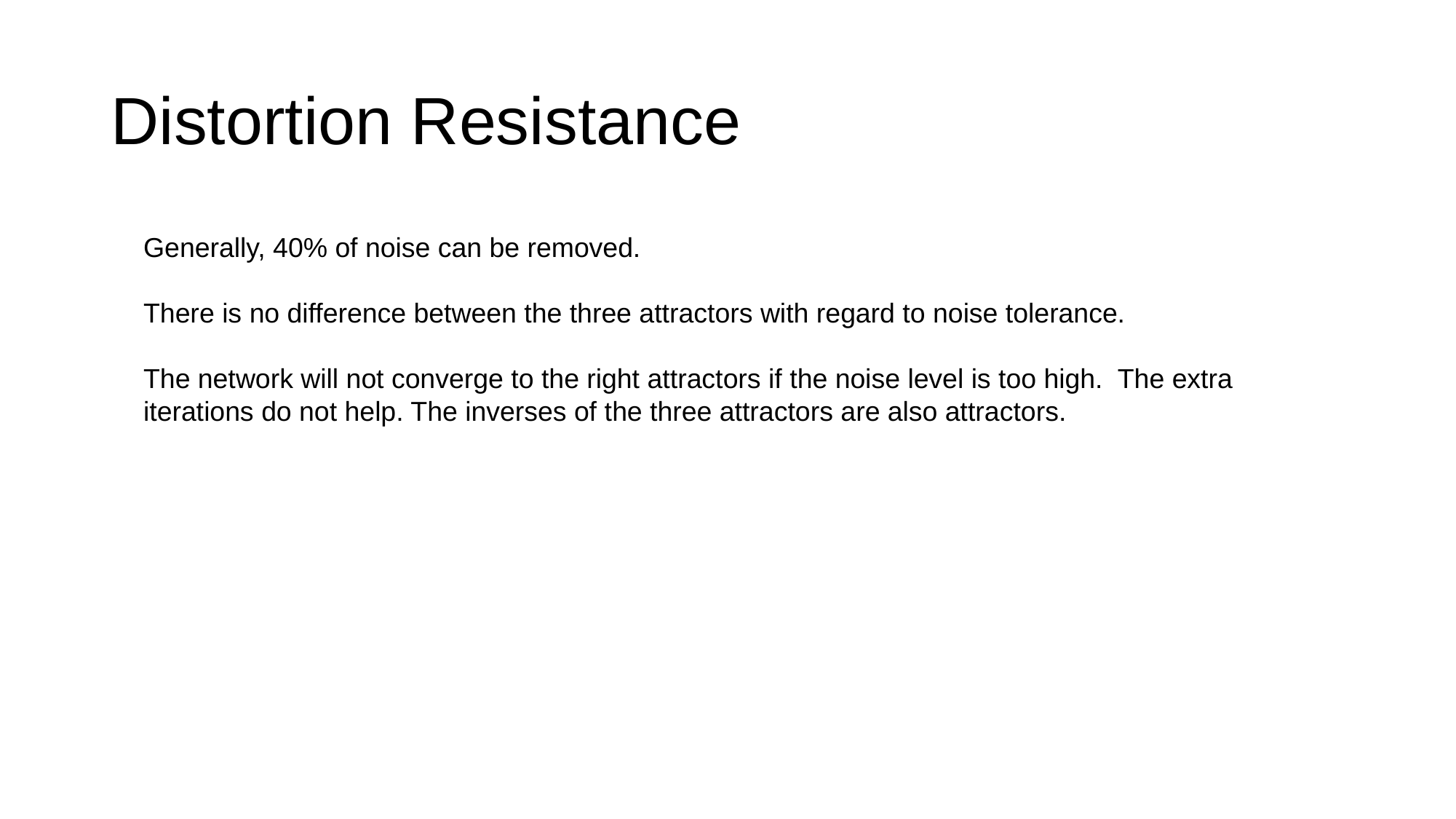

# Distortion Resistance
Generally, 40% of noise can be removed.

There is no difference between the three attractors with regard to noise tolerance.

The network will not converge to the right attractors if the noise level is too high.  The extra iterations do not help. The inverses of the three attractors are also attractors.